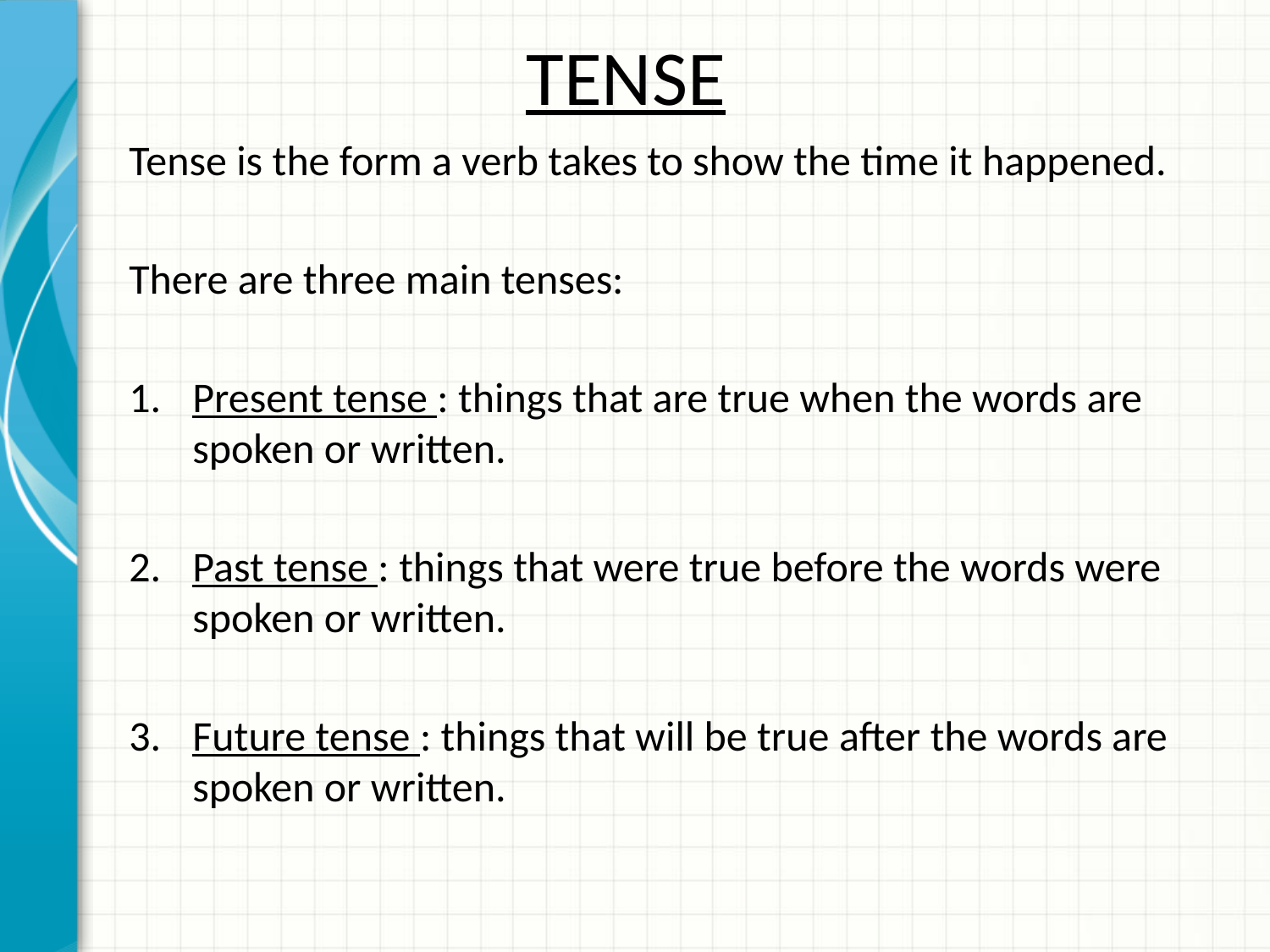

# TENSE
Tense is the form a verb takes to show the time it happened.

There are three main tenses:

Present tense : things that are true when the words are spoken or written.

Past tense : things that were true before the words were spoken or written.

Future tense : things that will be true after the words are spoken or written.